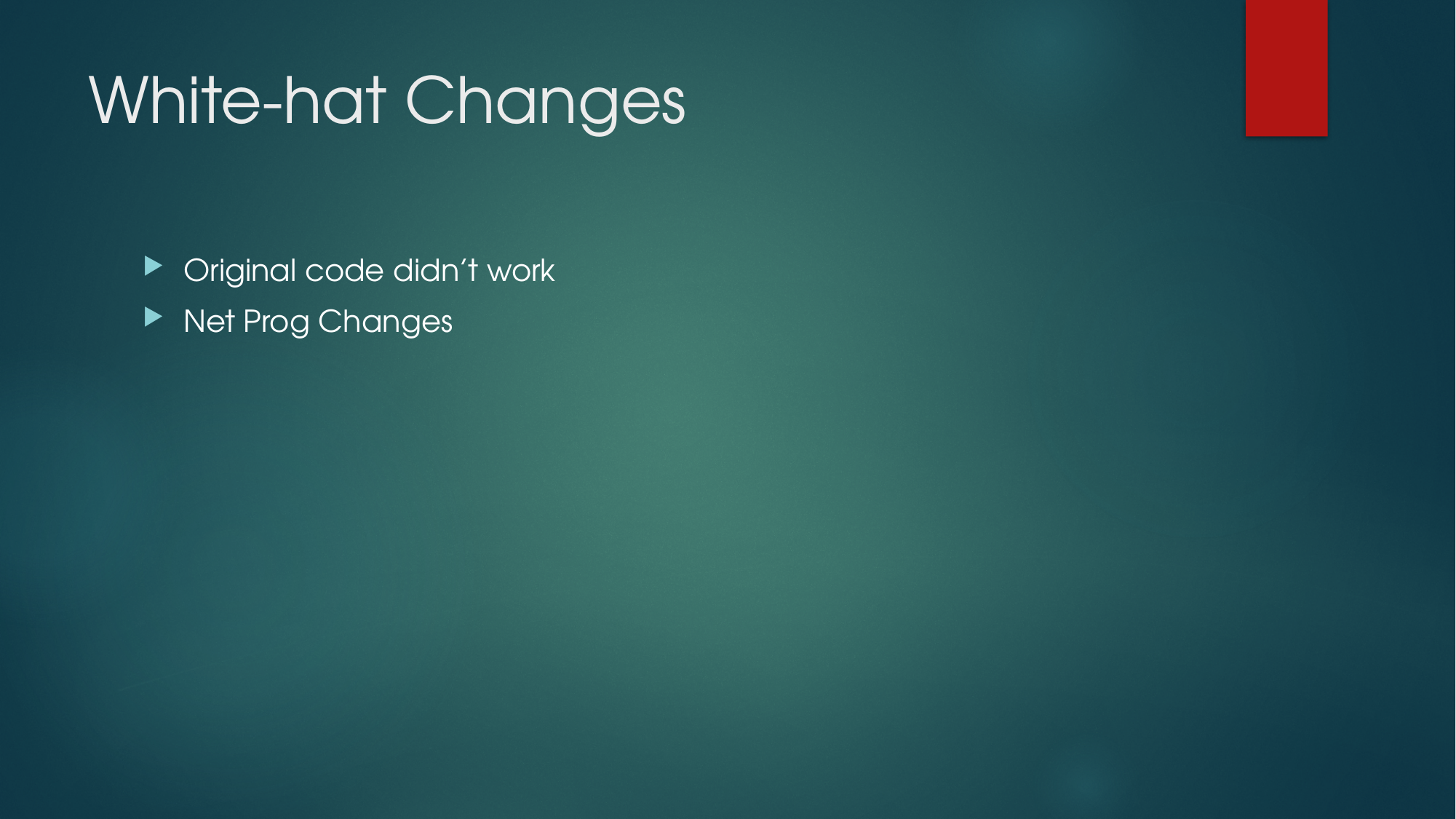

# White-hat Changes
Original code didn’t work
Net Prog Changes